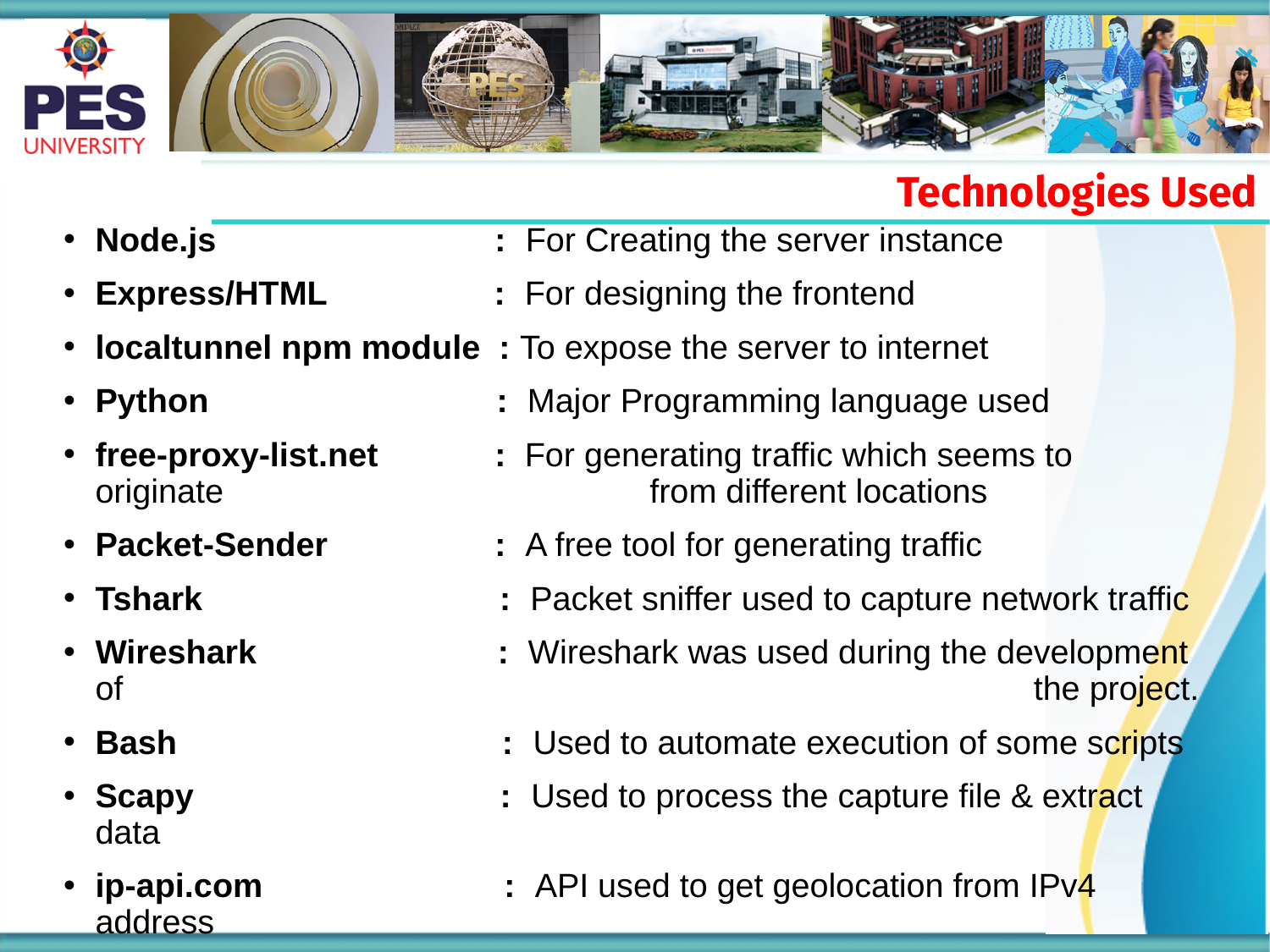

Technologies Used

# Node.js                              :  For Creating the server instance
Express/HTML                  :  For designing the frontend
localtunnel npm module  : To expose the server to internet
Python                               :  Major Programming language used
free-proxy-list.net	  :  For generating traffic which seems to originate 			     from different locations
Packet-Sender                  :  A free tool for generating traffic
Tshark                                :  Packet sniffer used to capture network traffic
Wireshark	                :  Wireshark was used during the development of                                                         		                   the project.
Bash                                   :  Used to automate execution of some scripts
Scapy                                 :  Used to process the capture file & extract data
ip-api.com                          :  API used to get geolocation from IPv4 address
Plotly                                  :  Python library used to make interactive graphs